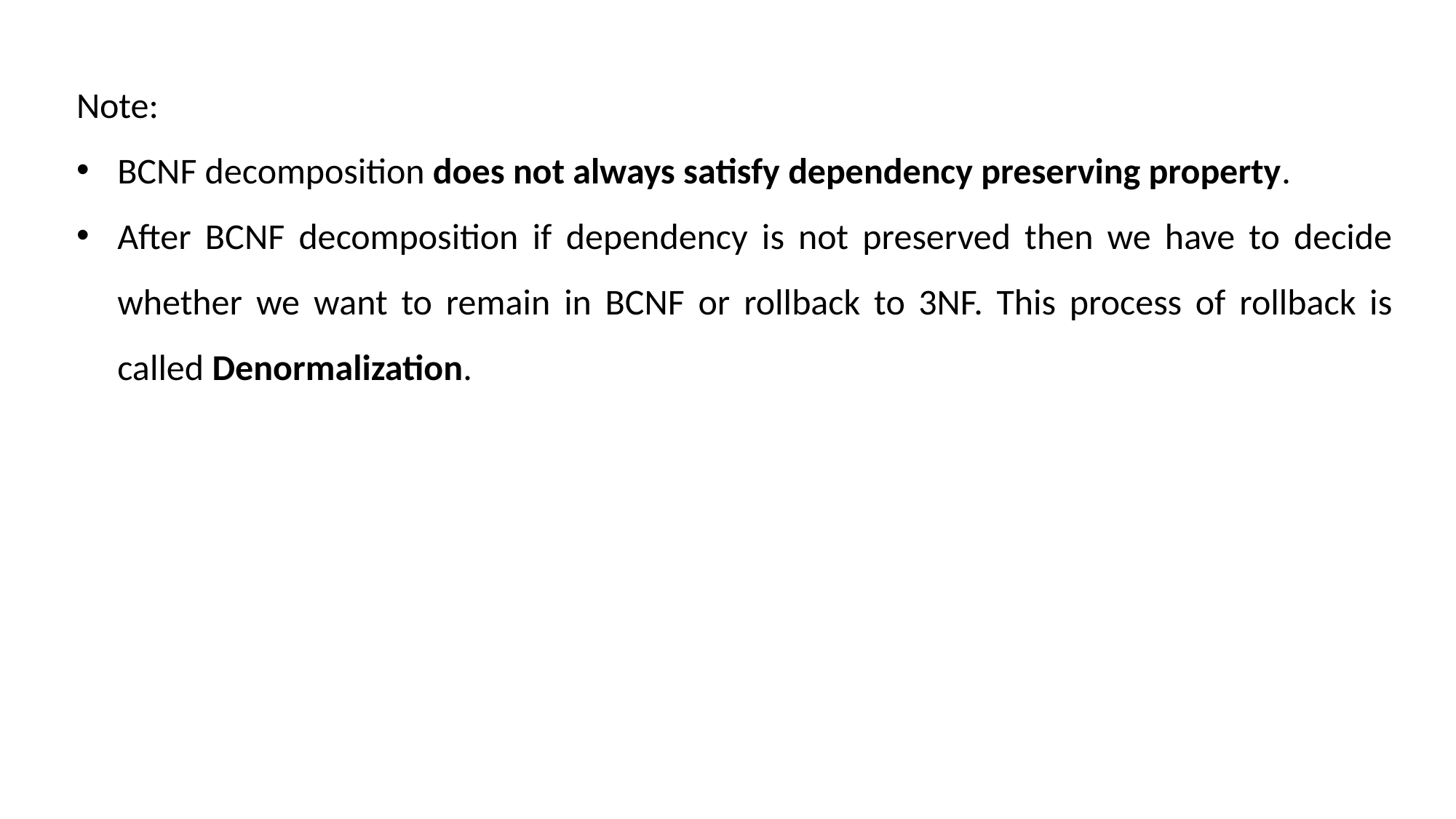

Note:
BCNF decomposition does not always satisfy dependency preserving property.
After BCNF decomposition if dependency is not preserved then we have to decide whether we want to remain in BCNF or rollback to 3NF. This process of rollback is called Denormalization.